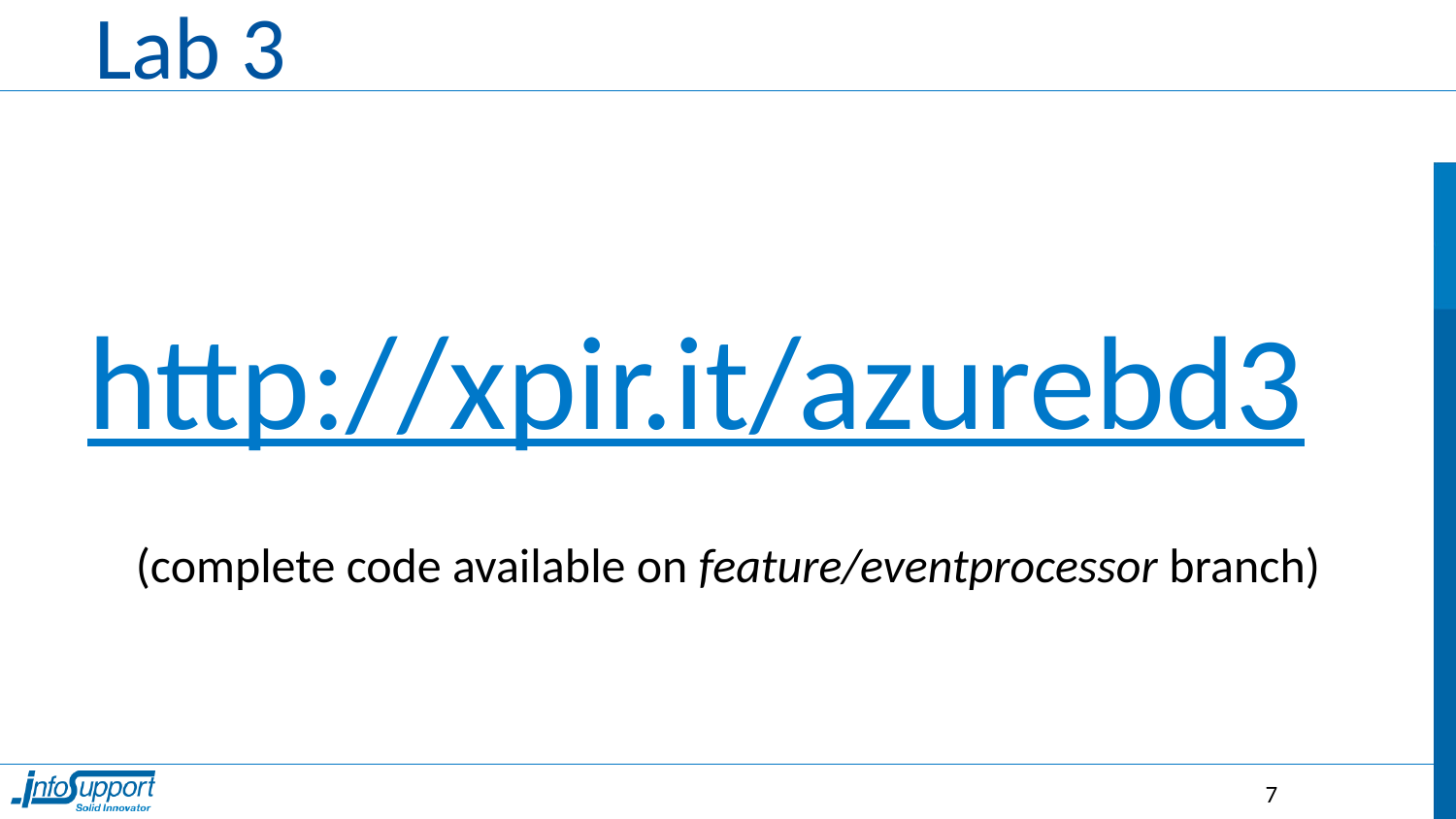

# Lab 3

http://xpir.it/azurebd3

(complete code available on feature/eventprocessor branch)
7